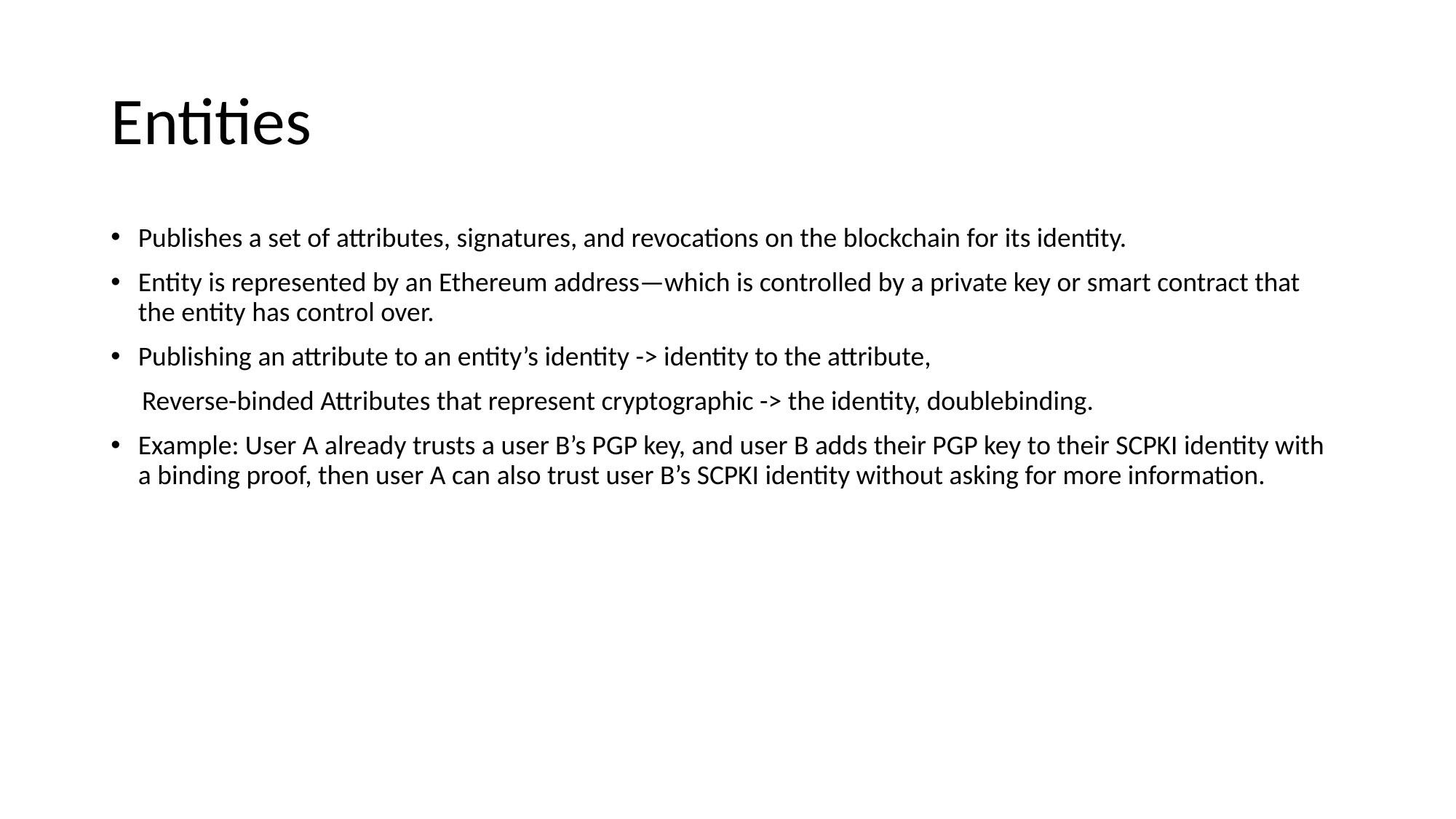

# Entities
Publishes a set of attributes, signatures, and revocations on the blockchain for its identity.
Entity is represented by an Ethereum address—which is controlled by a private key or smart contract that the entity has control over.
Publishing an attribute to an entity’s identity -> identity to the attribute,
     Reverse-binded Attributes that represent cryptographic -> the identity, doublebinding.
Example: User A already trusts a user B’s PGP key, and user B adds their PGP key to their SCPKI identity with a binding proof, then user A can also trust user B’s SCPKI identity without asking for more information.